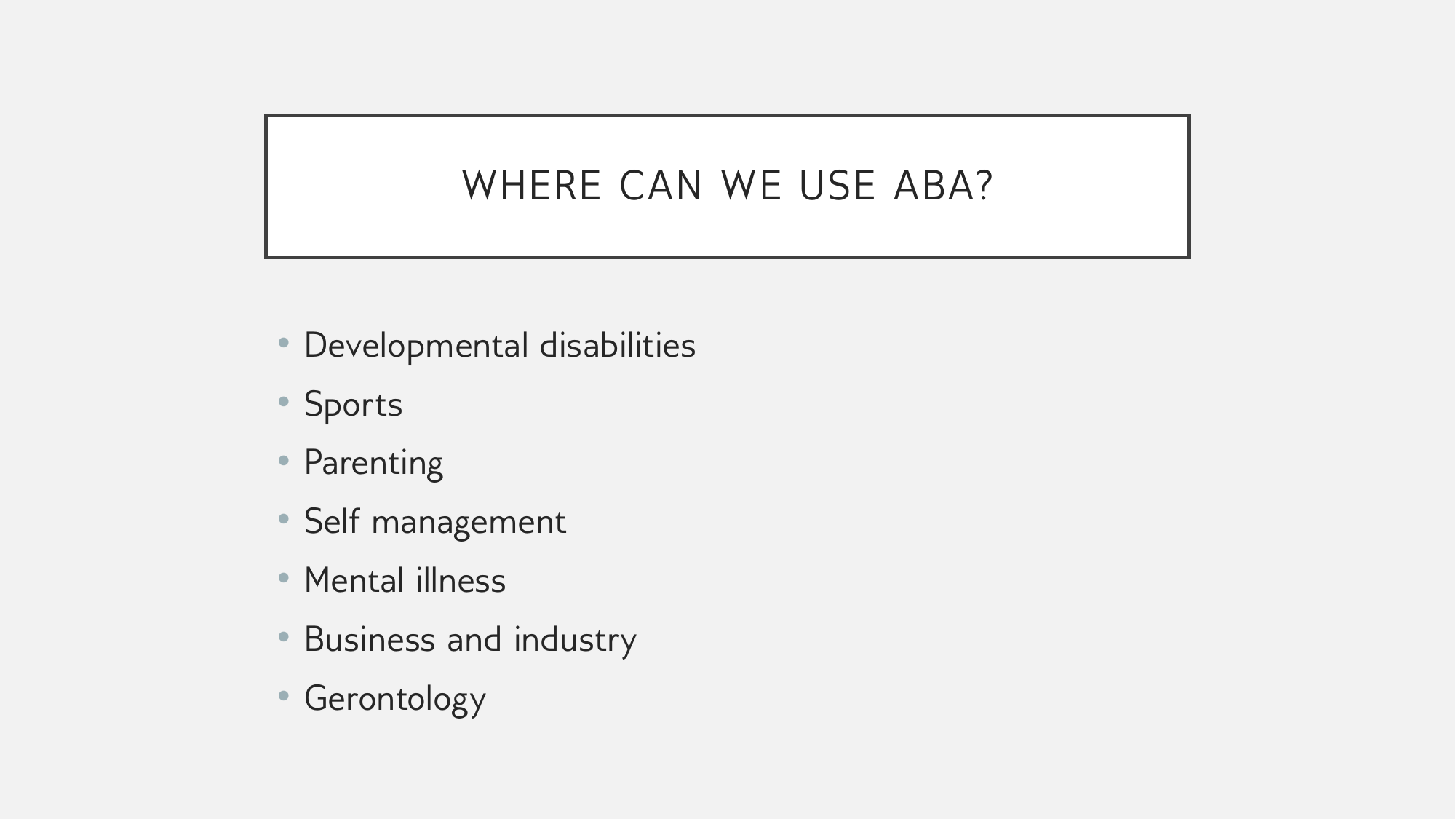

# Where can we use ABA?
Developmental disabilities
Sports
Parenting
Self management
Mental illness
Business and industry
Gerontology